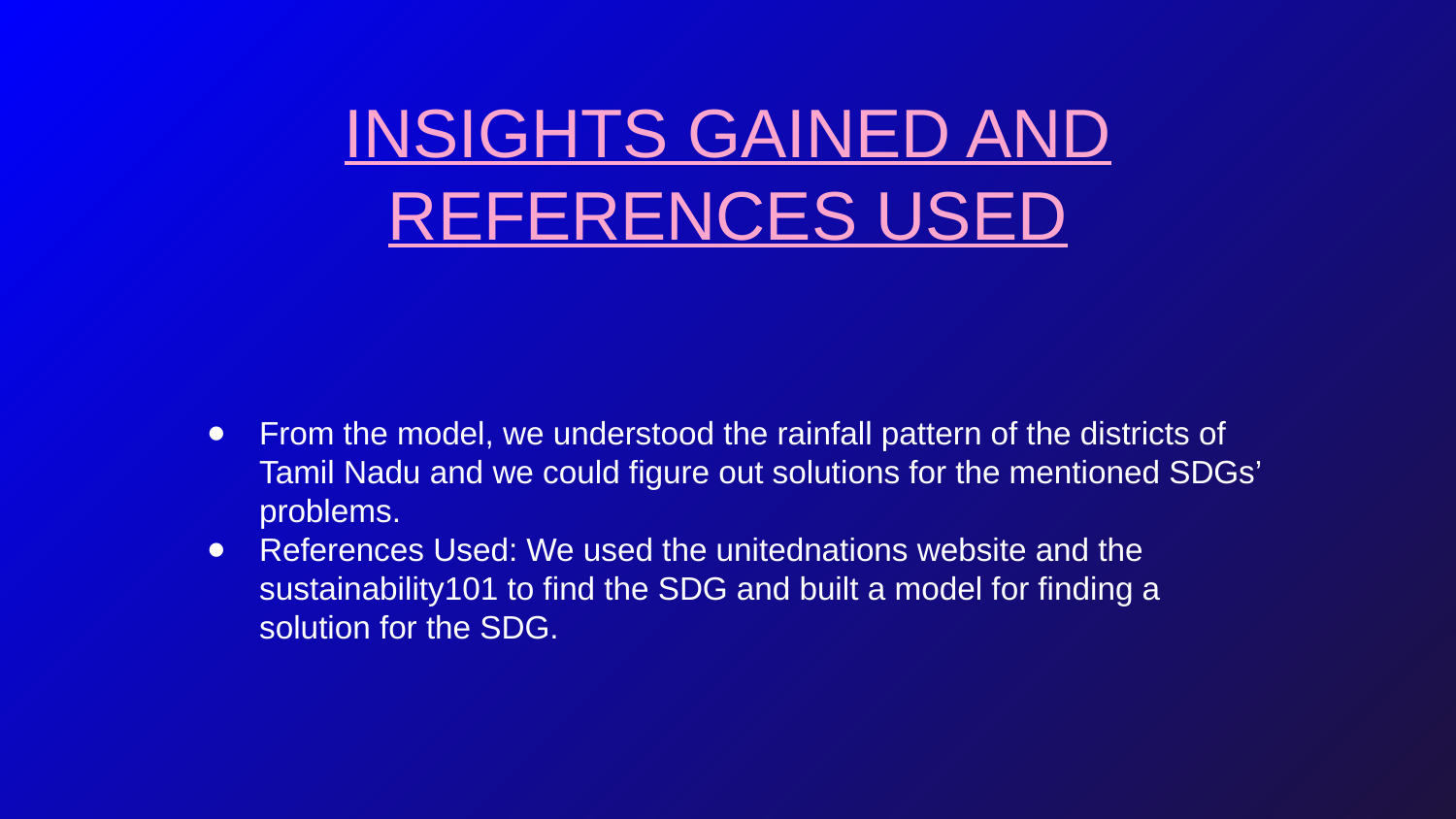

INSIGHTS GAINED AND REFERENCES USED
From the model, we understood the rainfall pattern of the districts of Tamil Nadu and we could figure out solutions for the mentioned SDGs’ problems.
References Used: We used the unitednations website and the sustainability101 to find the SDG and built a model for finding a solution for the SDG.